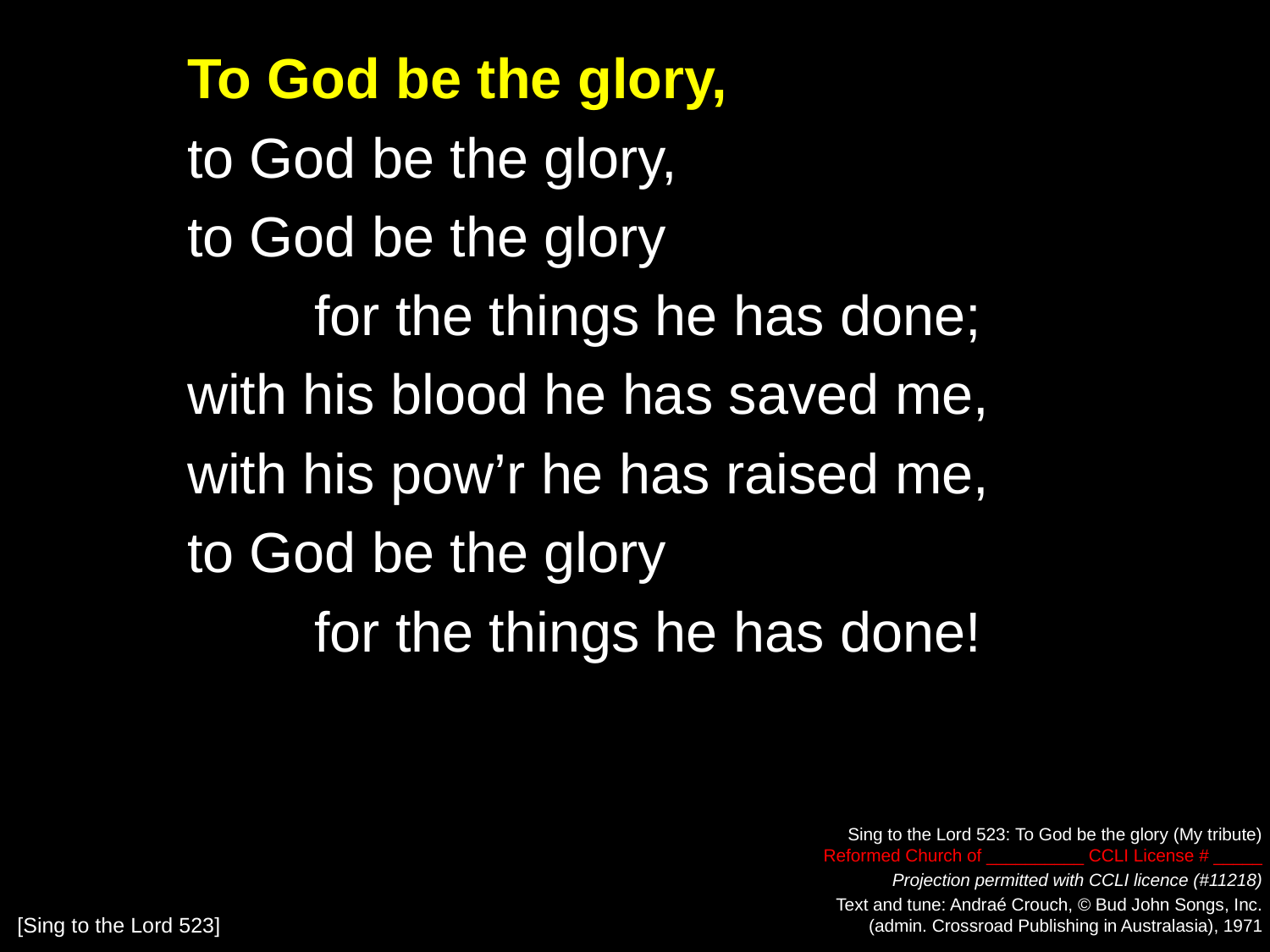

To God be the glory,
	to God be the glory,
	to God be the glory
		for the things he has done;
	with his blood he has saved me,
	with his pow’r he has raised me,
	to God be the glory
		for the things he has done!

Sing to the Lord 523: To God be the glory (My tribute)
Reformed Church of __________ CCLI License # _____
Projection permitted with CCLI licence (#11218)
Text and tune: Andraé Crouch, © Bud John Songs, Inc.
(admin. Crossroad Publishing in Australasia), 1971
[Sing to the Lord 523]